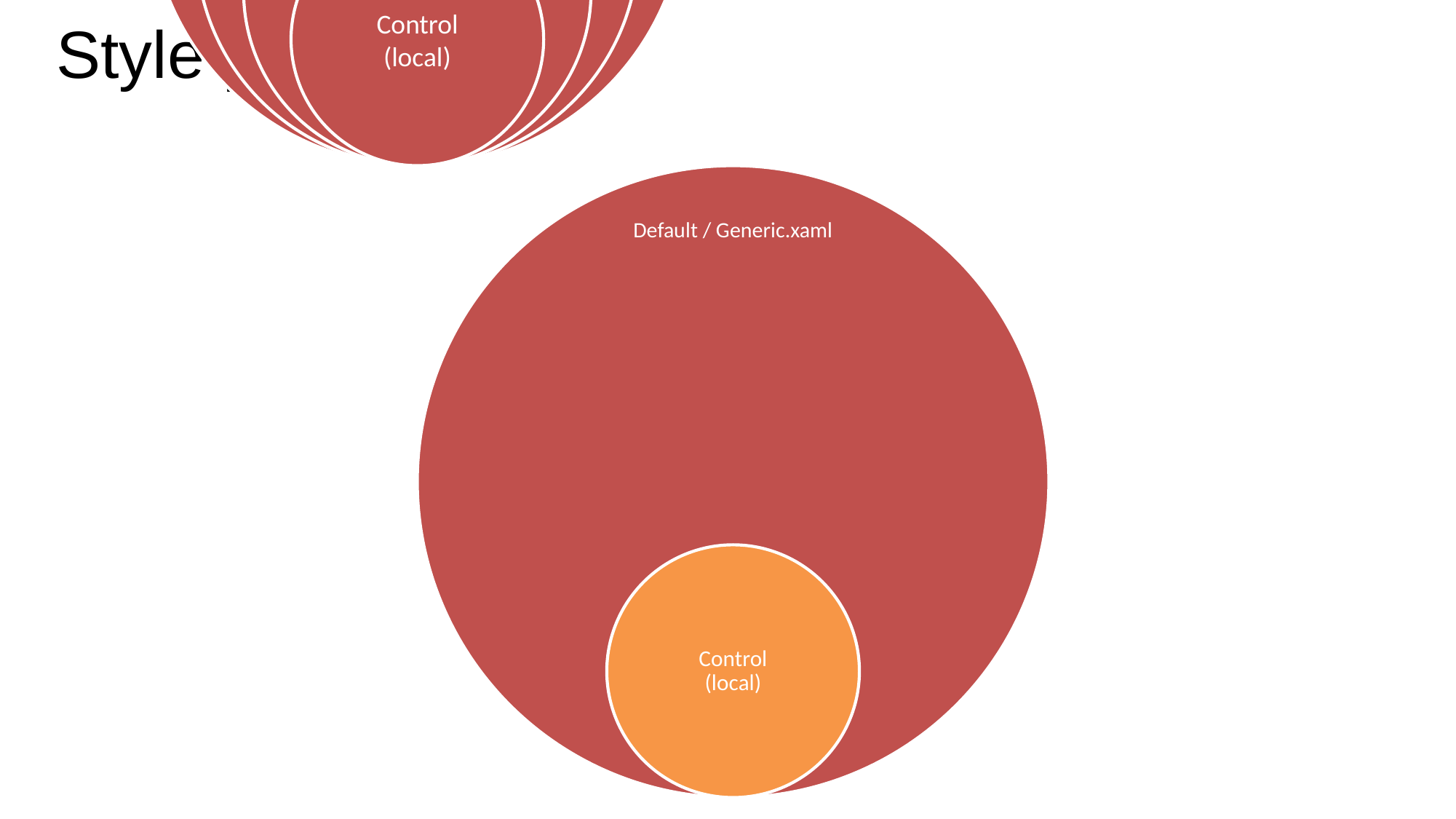

# Style precedence
Default / Generic.xaml
Control
(local)

Control
(local)